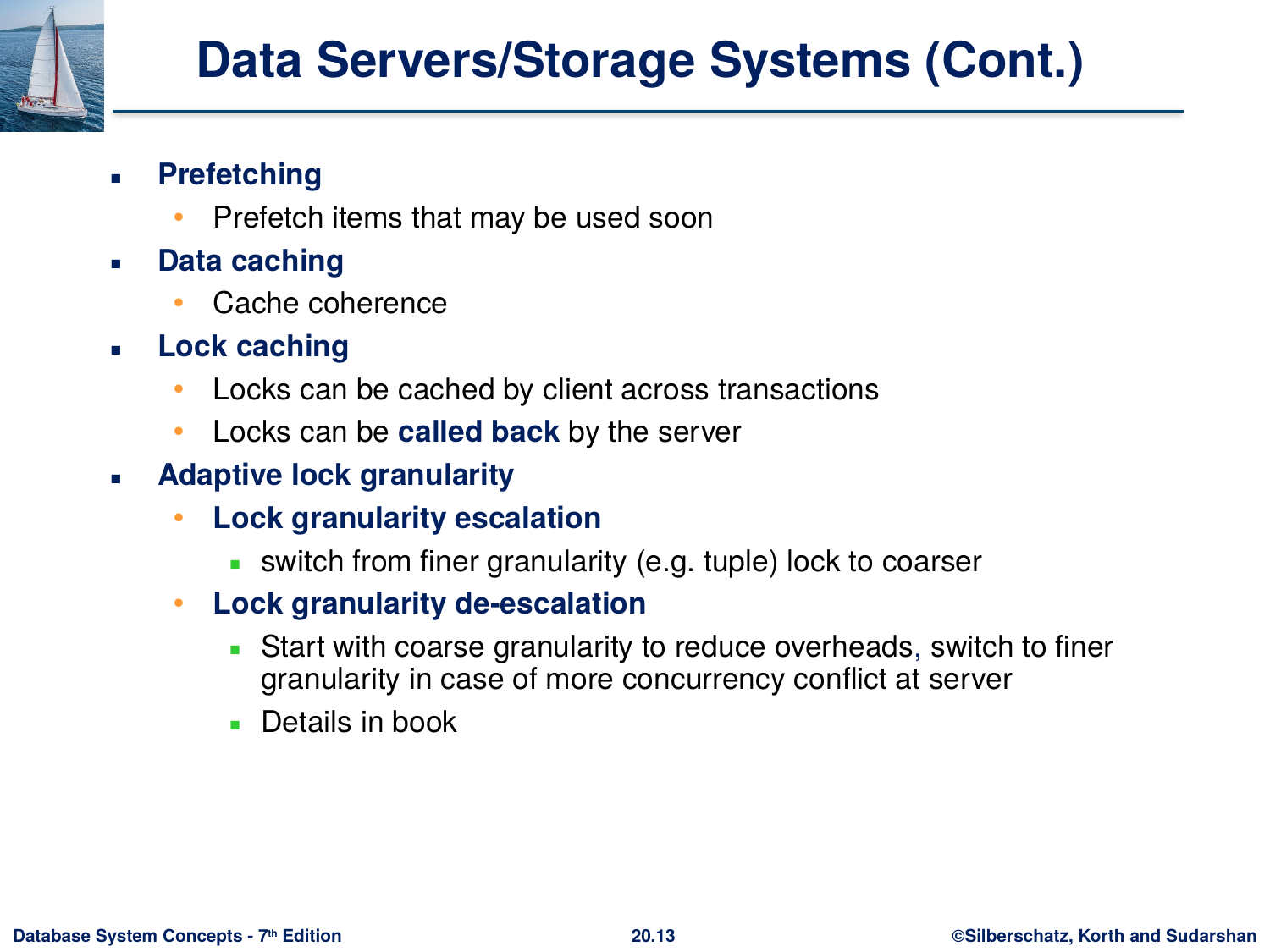

# Data Servers/Storage Systems (Cont.)
Prefetching
Prefetch items that may be used soon
Data caching
Cache coherence
Lock caching
Locks can be cached by client across transactions
Locks can be called back by the server
Adaptive lock granularity
Lock granularity escalation
switch from finer granularity (e.g. tuple) lock to coarser
Lock granularity de-escalation
Start with coarse granularity to reduce overheads, switch to finer granularity in case of more concurrency conflict at server
Details in book